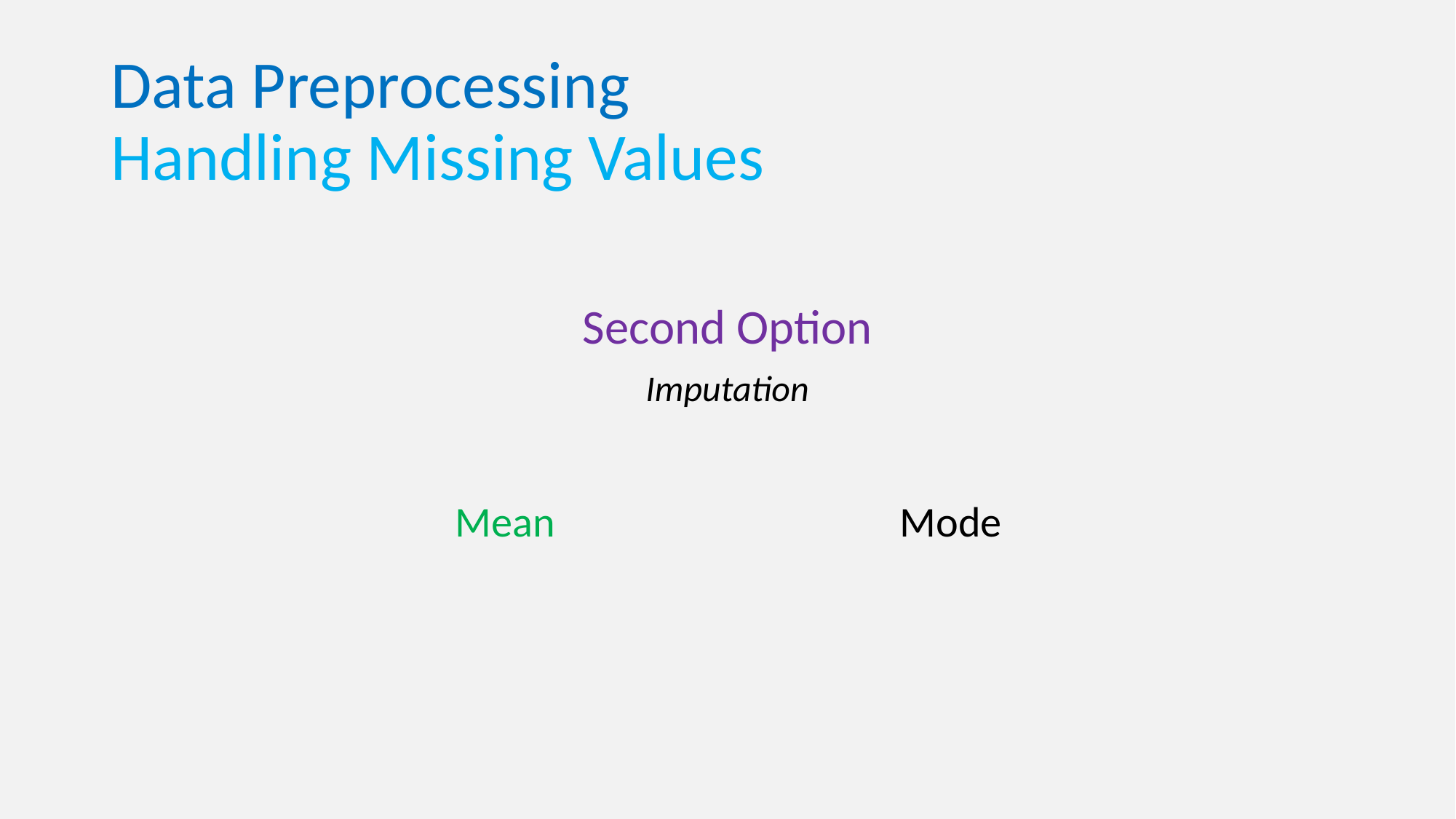

# Data Preprocessing Handling Missing Values
Second Option
Imputation
Mean
Mode